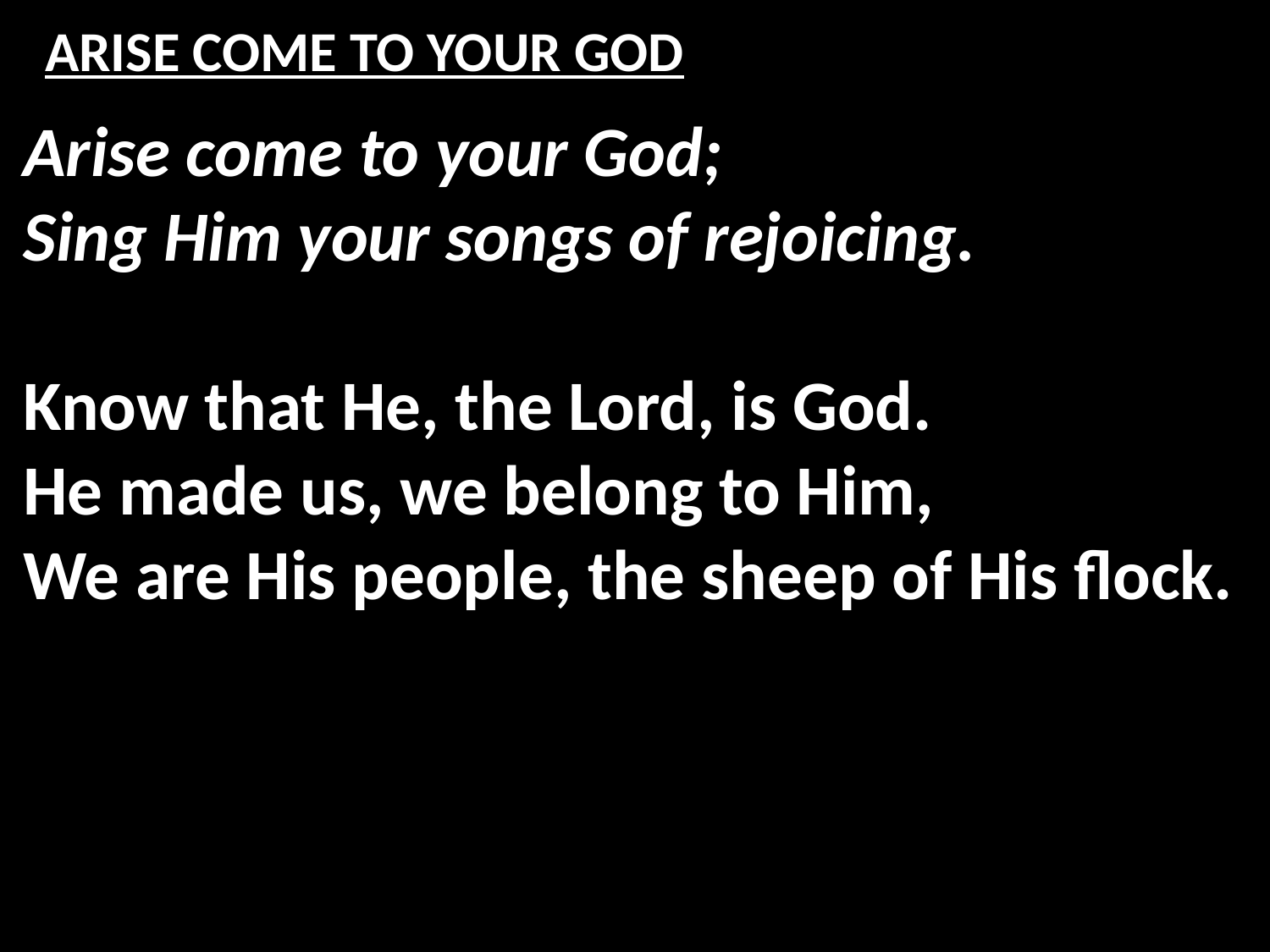

# ARISE COME TO YOUR GOD
Arise come to your God;
Sing Him your songs of rejoicing.

Know that He, the Lord, is God.
He made us, we belong to Him,
We are His people, the sheep of His flock.